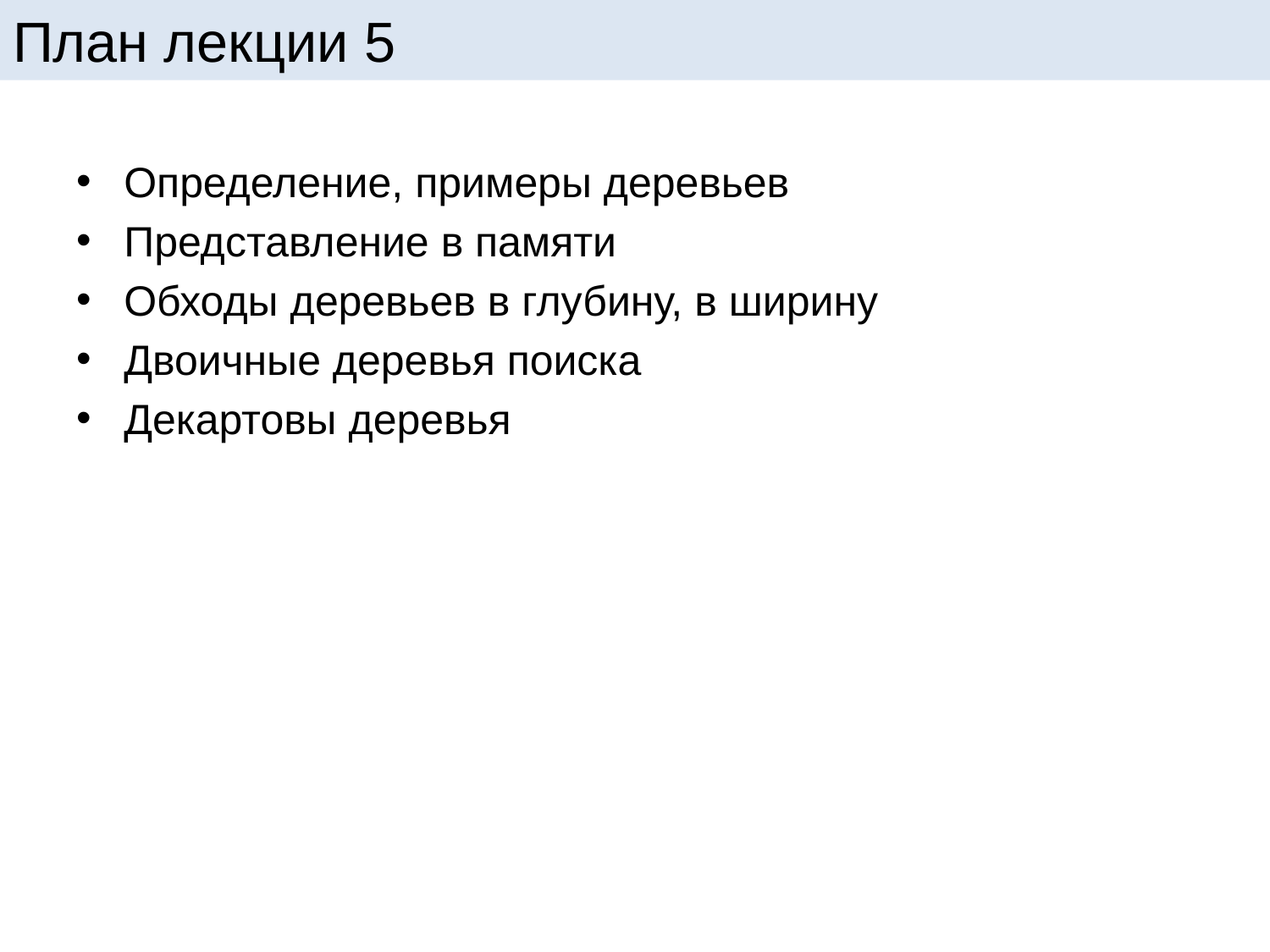

# План лекции 5
Определение, примеры деревьев
Представление в памяти
Обходы деревьев в глубину, в ширину
Двоичные деревья поиска
Декартовы деревья